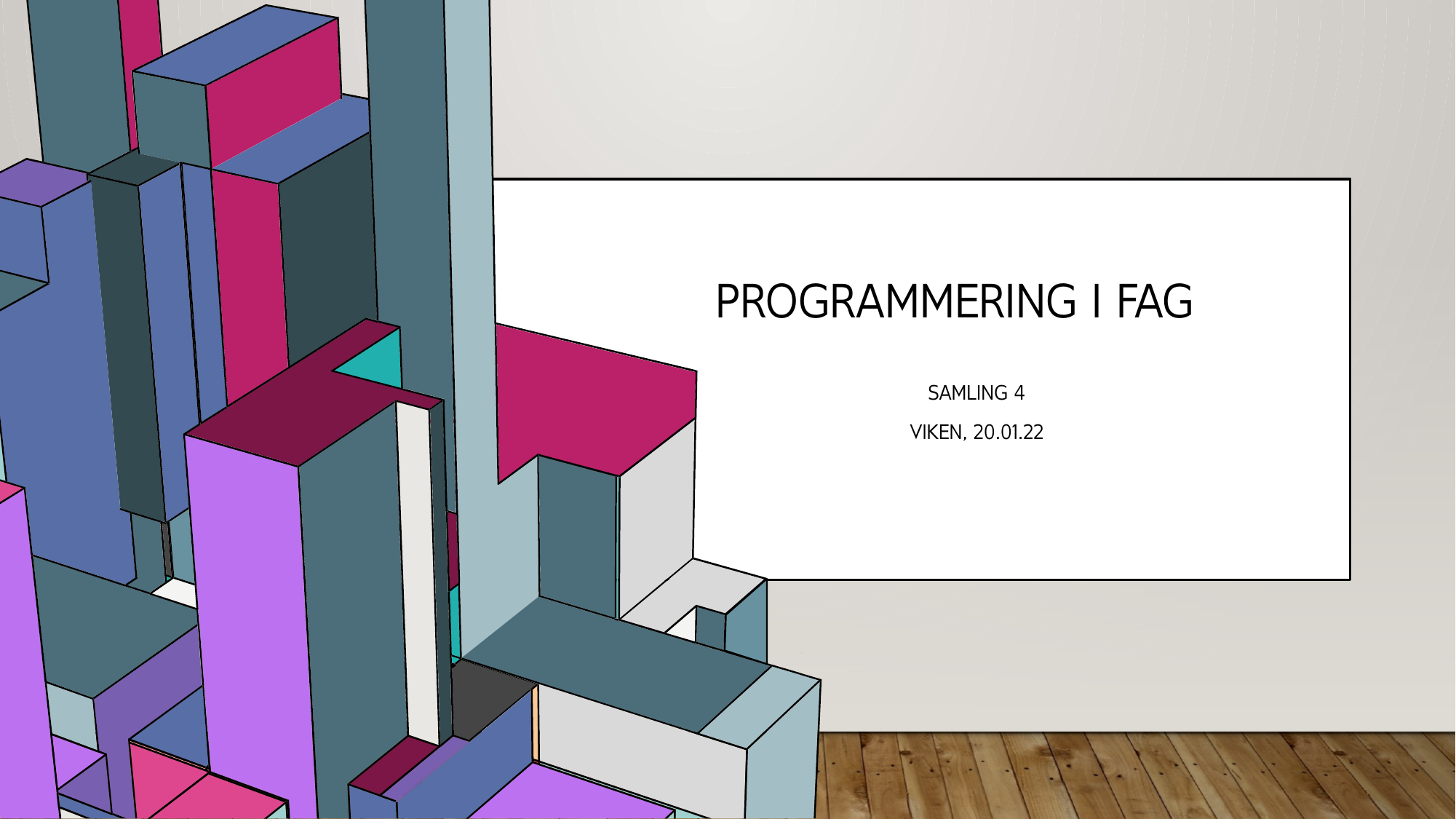

# Programmering I fag
Samling 4
Viken, 20.01.22